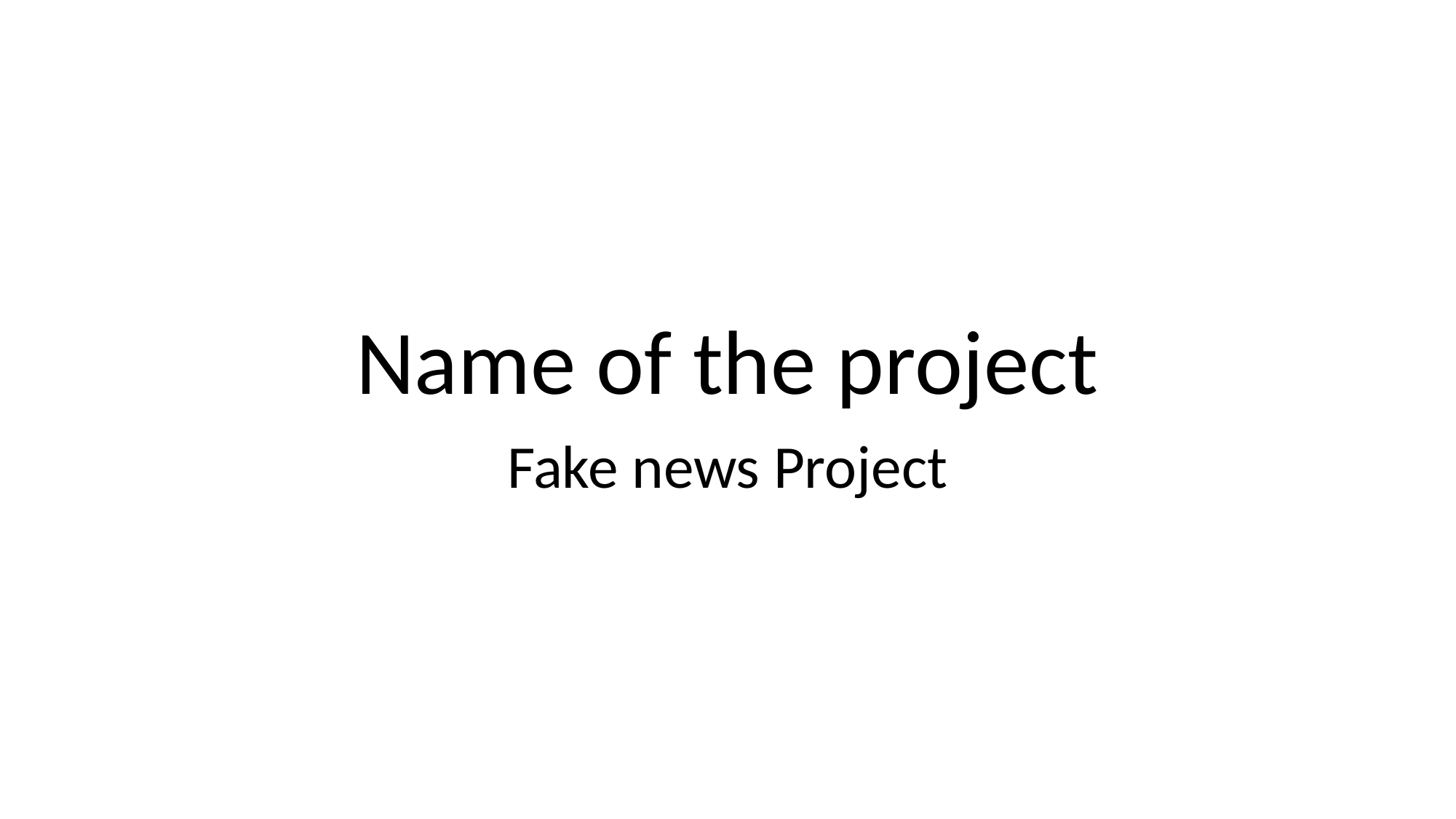

# Name of the project
Fake news Project